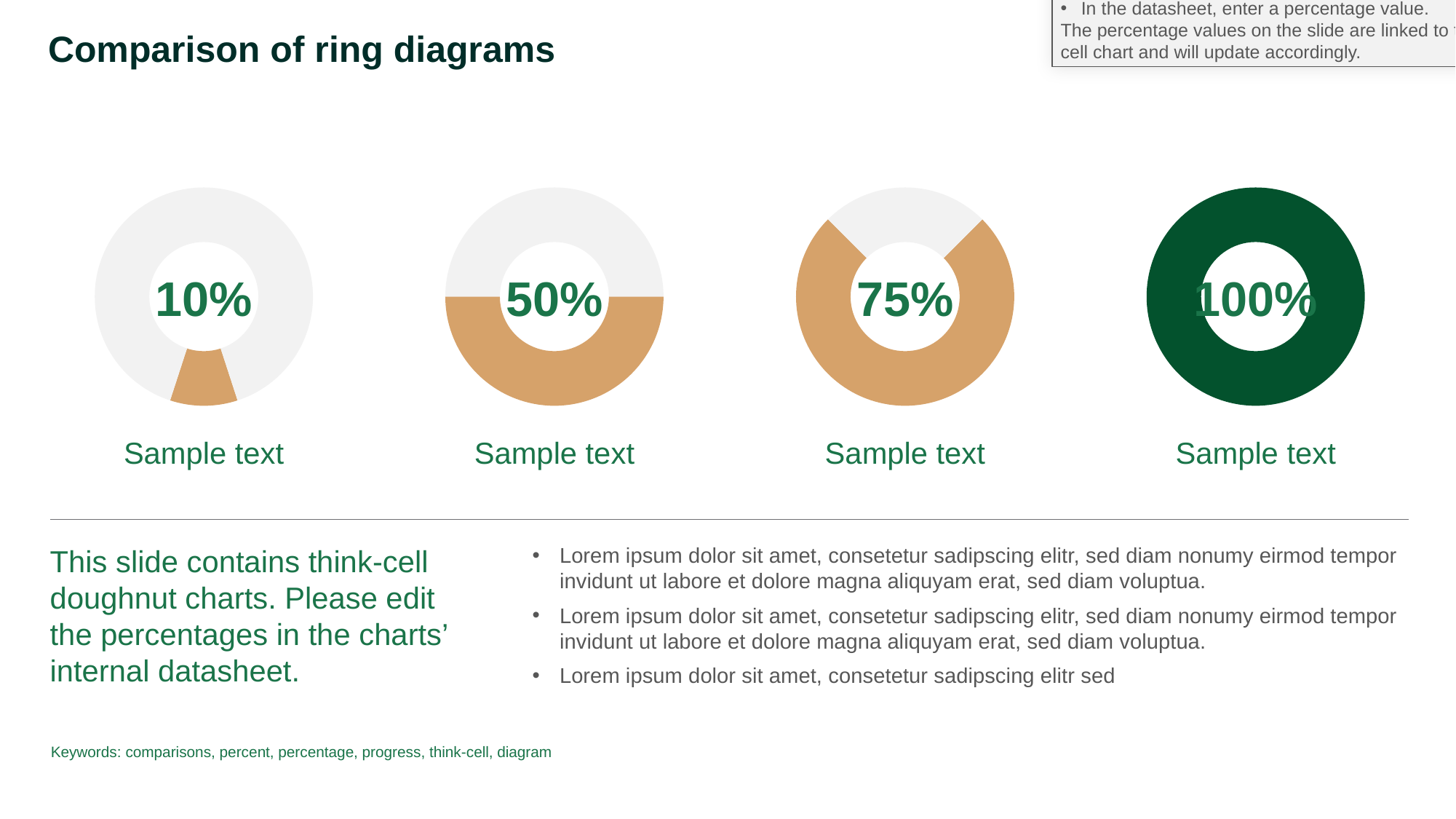

The rings are created using think-cell doughnut charts.
To change the percentage values, follow these steps:
Double-click a ring to open the chart's datasheet.
In the datasheet, enter a percentage value.
The percentage values on the slide are linked to the think-cell chart and will update accordingly.
# Comparison of ring diagrams

### Chart

| Category |  |
|---|---|

### Chart

| Category |  |
|---|---|

### Chart

| Category |  |
|---|---|

### Chart

| Category |  |
|---|---|
10%
50%
75%
100%
Sample text
Sample text
Sample text
Sample text
This slide contains think-cell doughnut charts. Please edit the percentages in the charts’ internal datasheet.
Lorem ipsum dolor sit amet, consetetur sadipscing elitr, sed diam nonumy eirmod tempor invidunt ut labore et dolore magna aliquyam erat, sed diam voluptua.
Lorem ipsum dolor sit amet, consetetur sadipscing elitr, sed diam nonumy eirmod tempor invidunt ut labore et dolore magna aliquyam erat, sed diam voluptua.
Lorem ipsum dolor sit amet, consetetur sadipscing elitr sed
Keywords: comparisons, percent, percentage, progress, think-cell, diagram